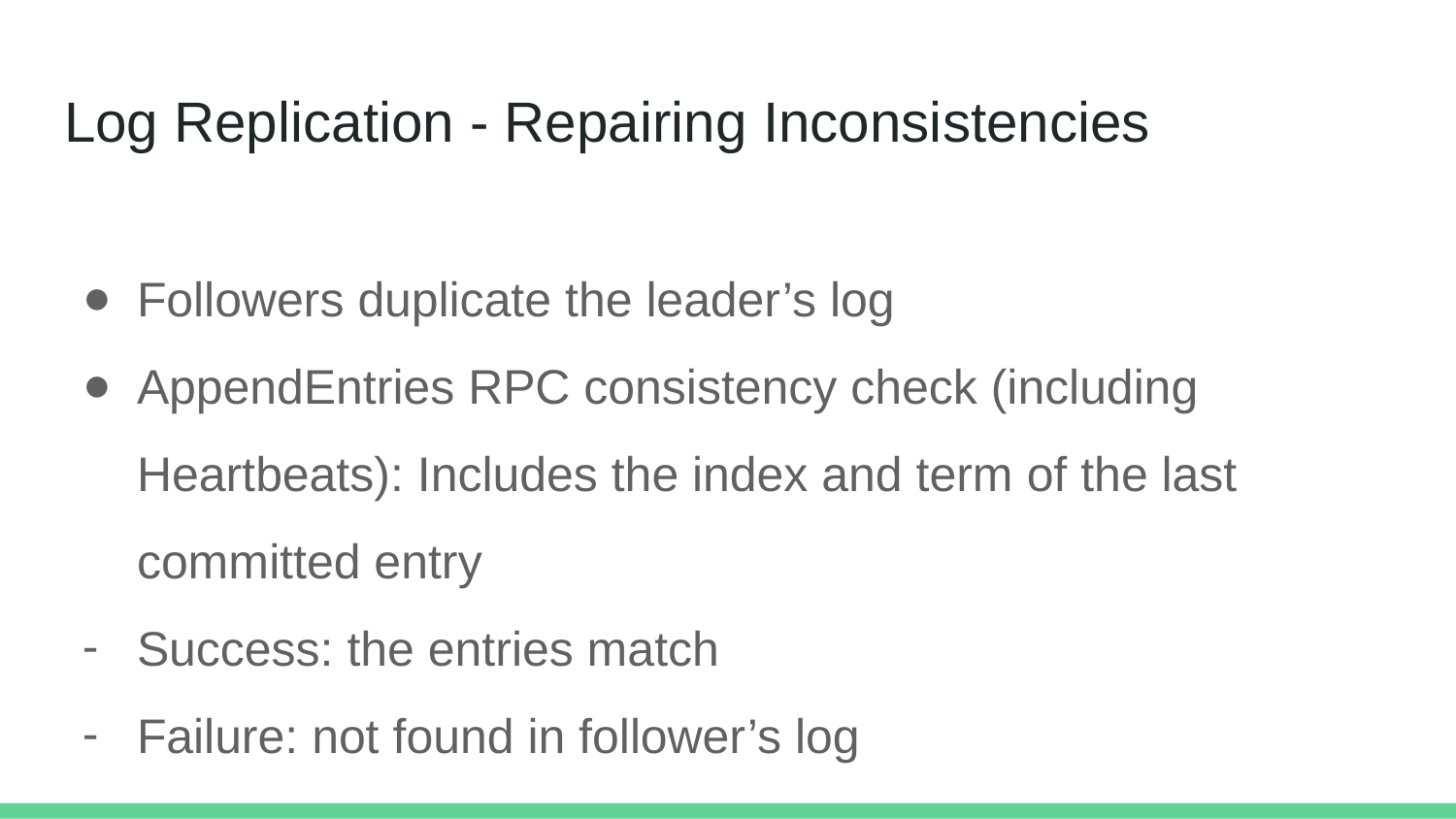

# Log Replication - Repairing Inconsistencies
Followers duplicate the leader’s log
AppendEntries RPC consistency check (including Heartbeats): Includes the index and term of the last committed entry
Success: the entries match
Failure: not found in follower’s log